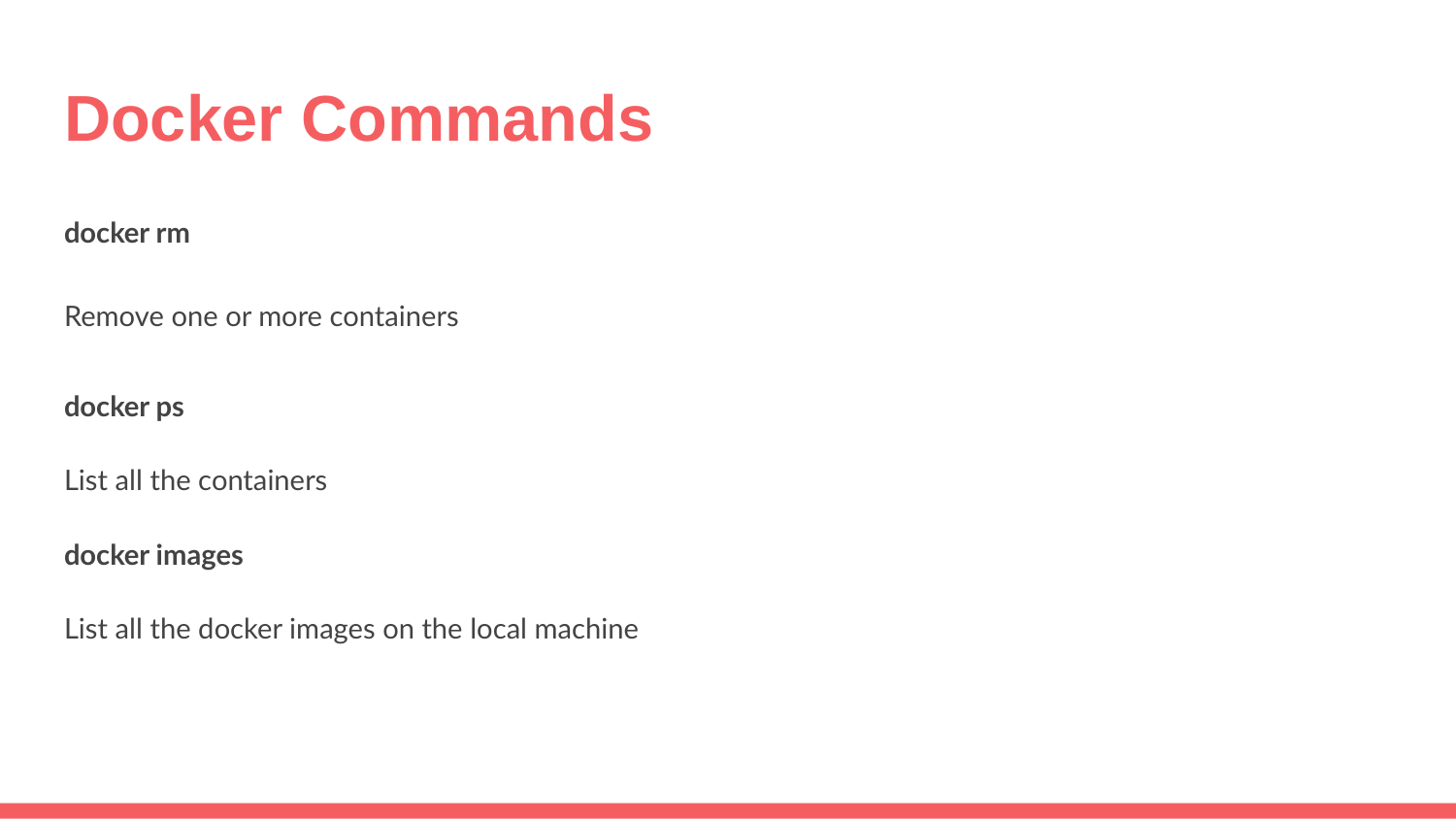

# Docker Commands
docker rm
Remove one or more containers
docker ps
List all the containers
docker images
List all the docker images on the local machine